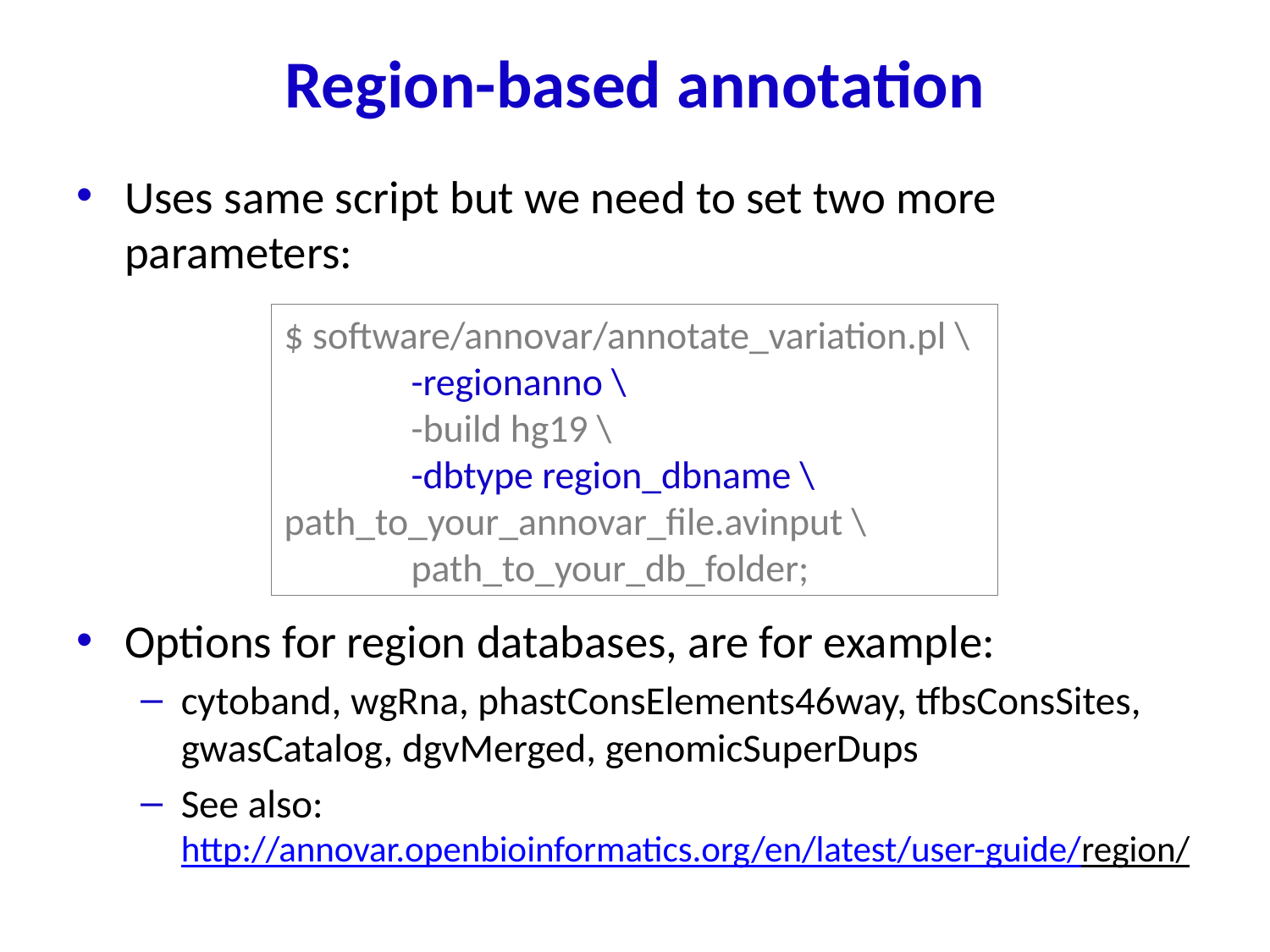

# Region-based annotation
Uses same script but we need to set two more parameters:

Options for region databases, are for example:
cytoband, wgRna, phastConsElements46way, tfbsConsSites, gwasCatalog, dgvMerged, genomicSuperDups
See also: http://annovar.openbioinformatics.org/en/latest/user-guide/region/
$ software/annovar/annotate_variation.pl \
	-regionanno \
	-build hg19 \
	-dbtype region_dbname \	path_to_your_annovar_file.avinput \
	path_to_your_db_folder;